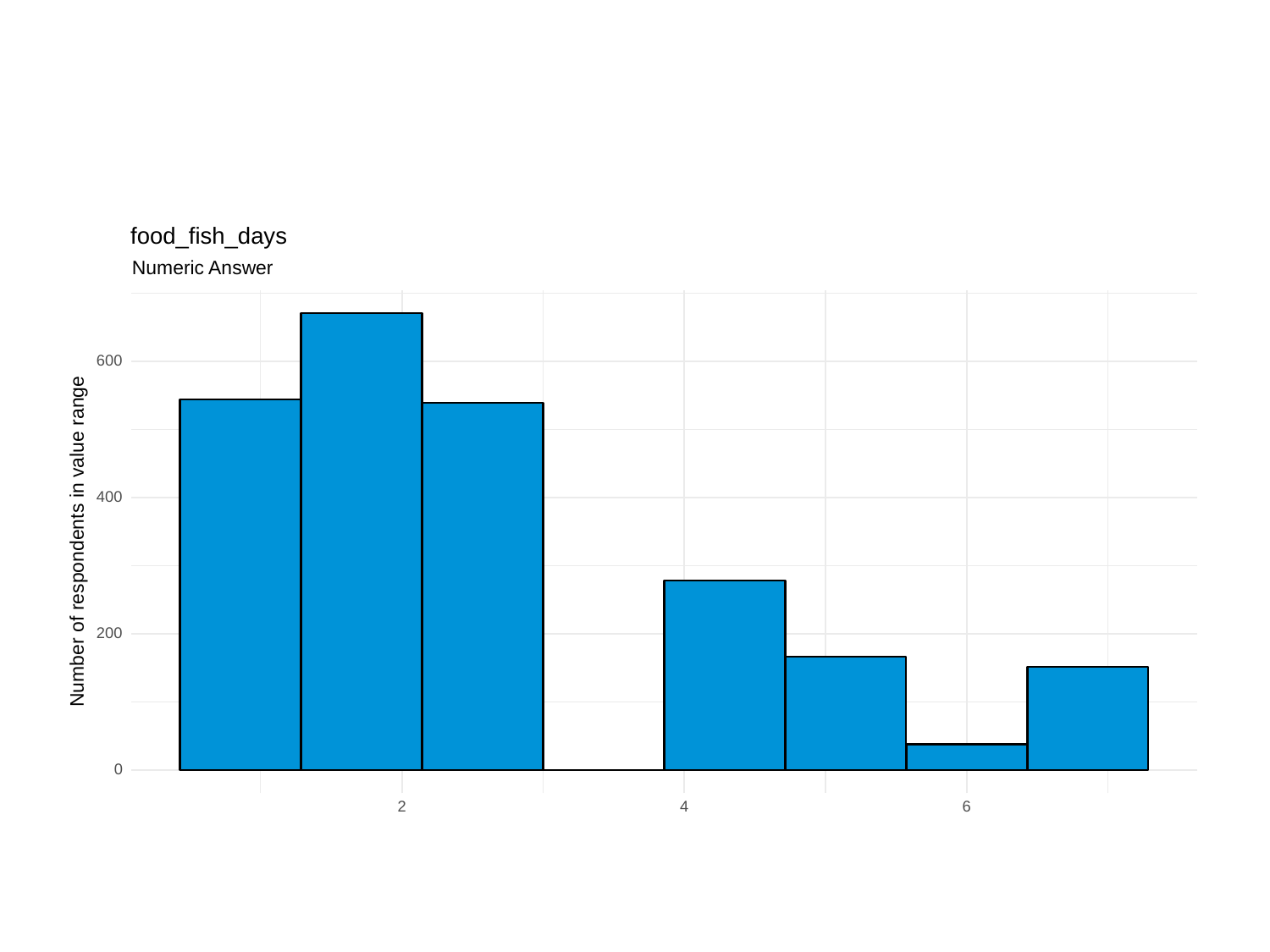

food_fish_days
Numeric Answer

600

400

Number of respondents in value range

200

0

6
2
4